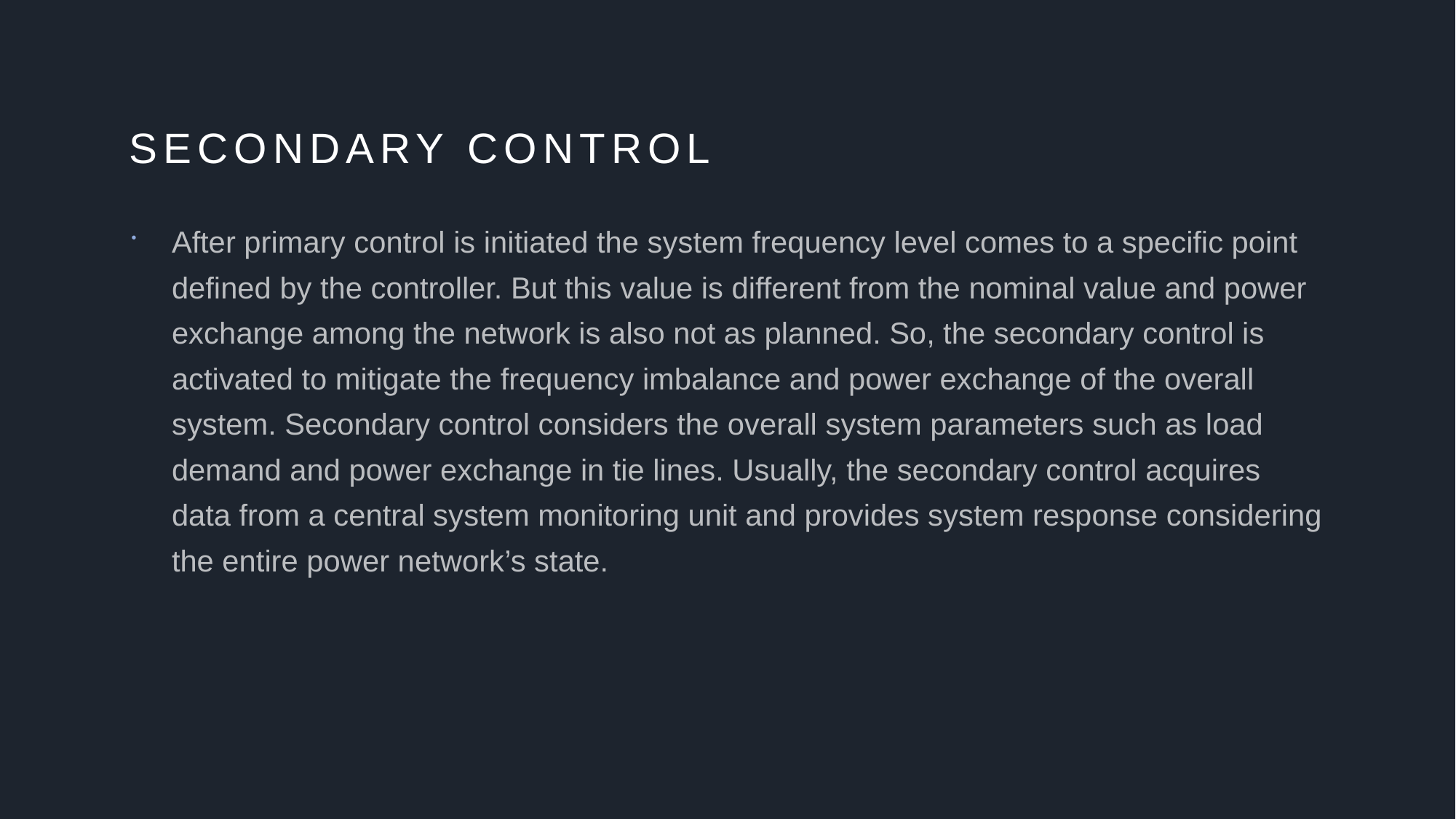

# Secondary control
After primary control is initiated the system frequency level comes to a specific point defined by the controller. But this value is different from the nominal value and power exchange among the network is also not as planned. So, the secondary control is activated to mitigate the frequency imbalance and power exchange of the overall system. Secondary control considers the overall system parameters such as load demand and power exchange in tie lines. Usually, the secondary control acquires data from a central system monitoring unit and provides system response considering the entire power network’s state.